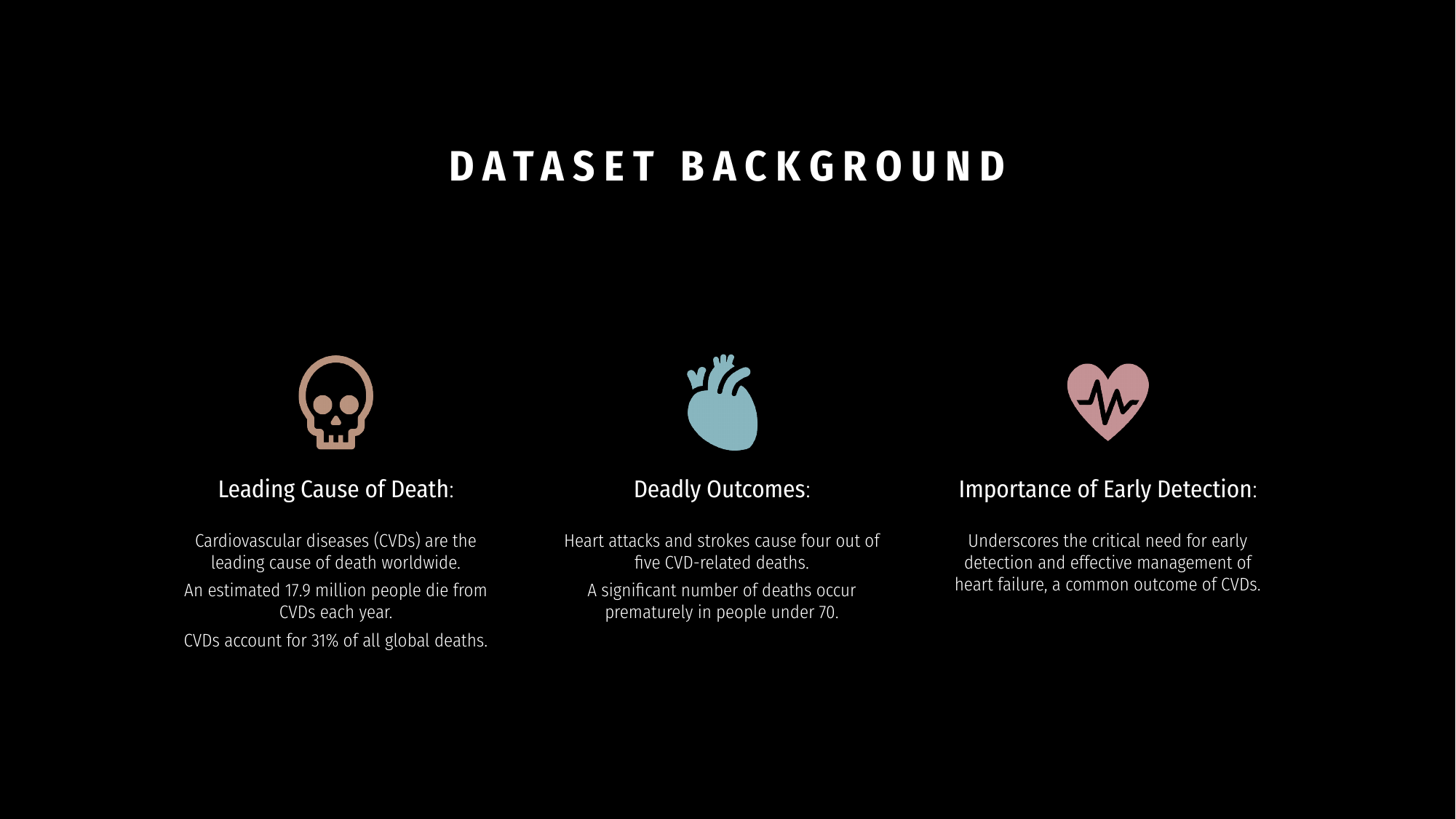

# Dataset background
Leading Cause of Death:
Cardiovascular diseases (CVDs) are the leading cause of death worldwide.
An estimated 17.9 million people die from CVDs each year.
CVDs account for 31% of all global deaths.
Deadly Outcomes:
Heart attacks and strokes cause four out of five CVD-related deaths.
A significant number of deaths occur prematurely in people under 70.
Importance of Early Detection:
Underscores the critical need for early detection and effective management of heart failure, a common outcome of CVDs.